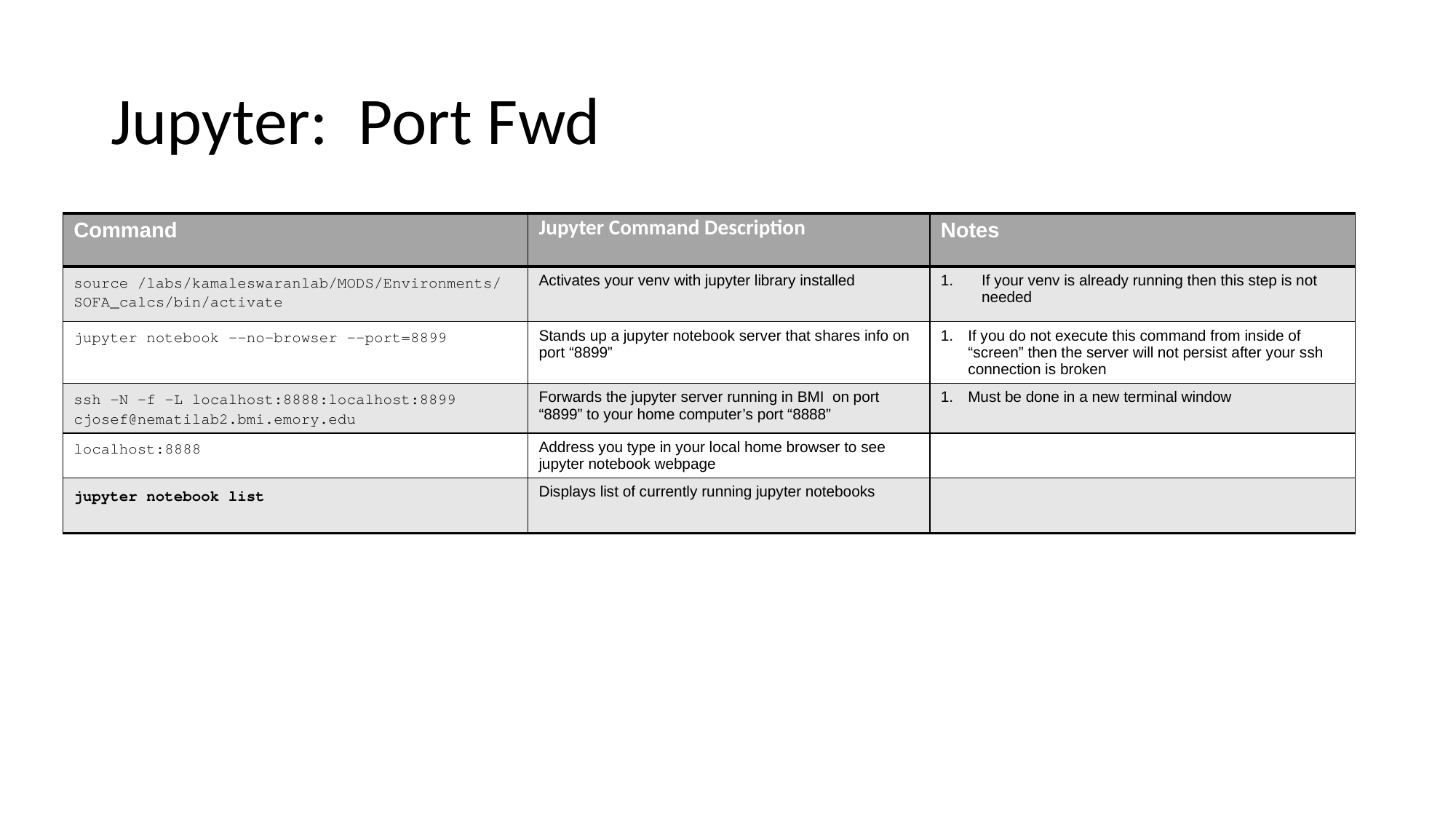

# Jupyter:  Port Fwd
| Command | Jupyter Command Description | Notes |
| --- | --- | --- |
| source /labs/kamaleswaranlab/MODS/Environments/SOFA\_calcs/bin/activate | Activates your venv with jupyter library installed | If your venv is already running then this step is not needed |
| jupyter notebook --no-browser --port=8899 | Stands up a jupyter notebook server that shares info on port “8899” | If you do not execute this command from inside of “screen” then the server will not persist after your ssh connection is broken |
| ssh -N -f -L localhost:8888:localhost:8899 cjosef@nematilab2.bmi.emory.edu | Forwards the jupyter server running in BMI on port “8899” to your home computer’s port “8888” | Must be done in a new terminal window |
| localhost:8888 | Address you type in your local home browser to see jupyter notebook webpage |  |
| jupyter notebook list | Displays list of currently running jupyter notebooks |  |